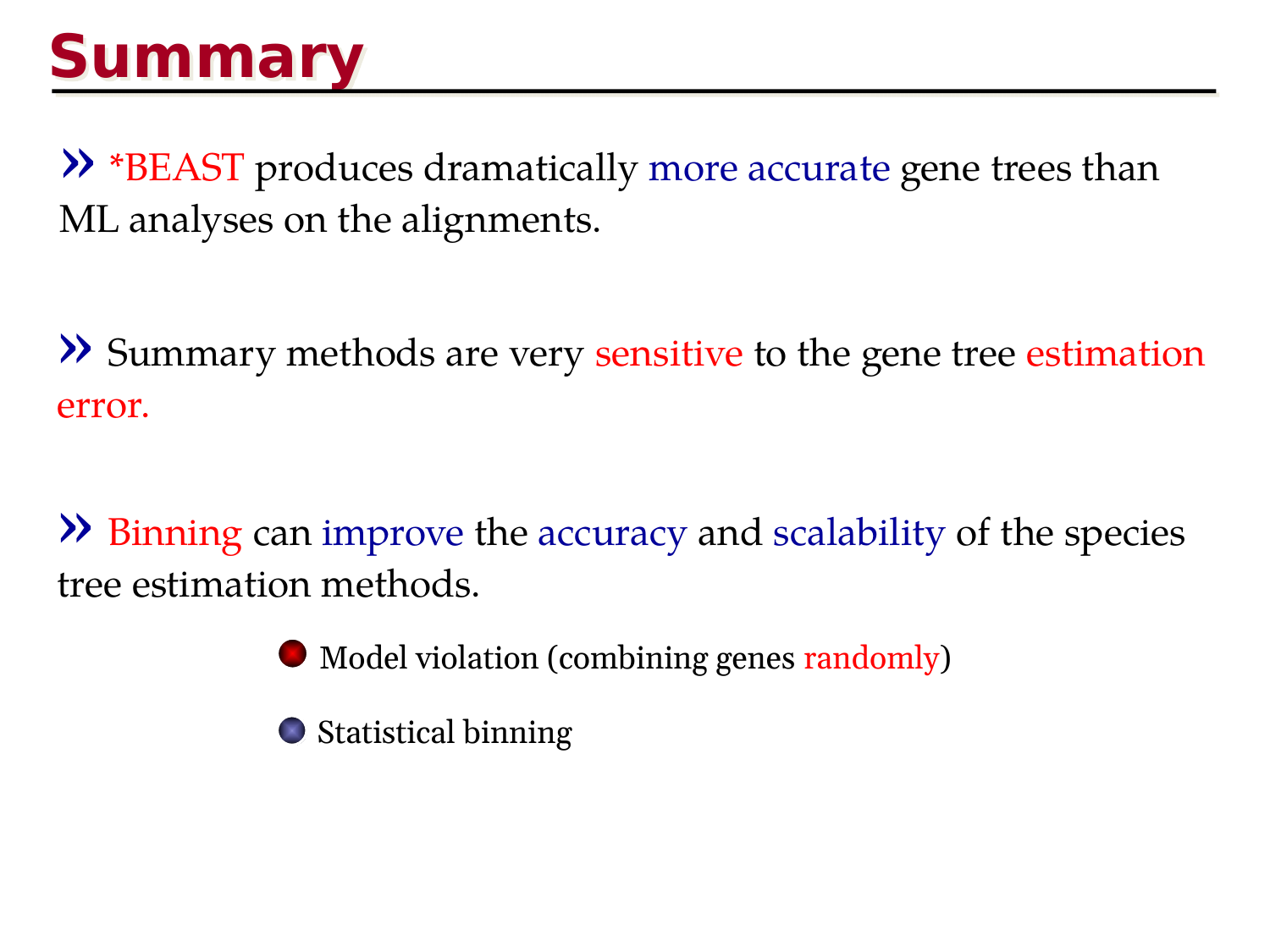

Summary

» *BEAST produces dramatically more accurate gene trees than ML analyses on the alignments.

» Summary methods are very sensitive to the gene tree estimation error.

» Binning can improve the accuracy and scalability of the species tree estimation methods.

  Model violation (combining genes randomly)

 Statistical binning